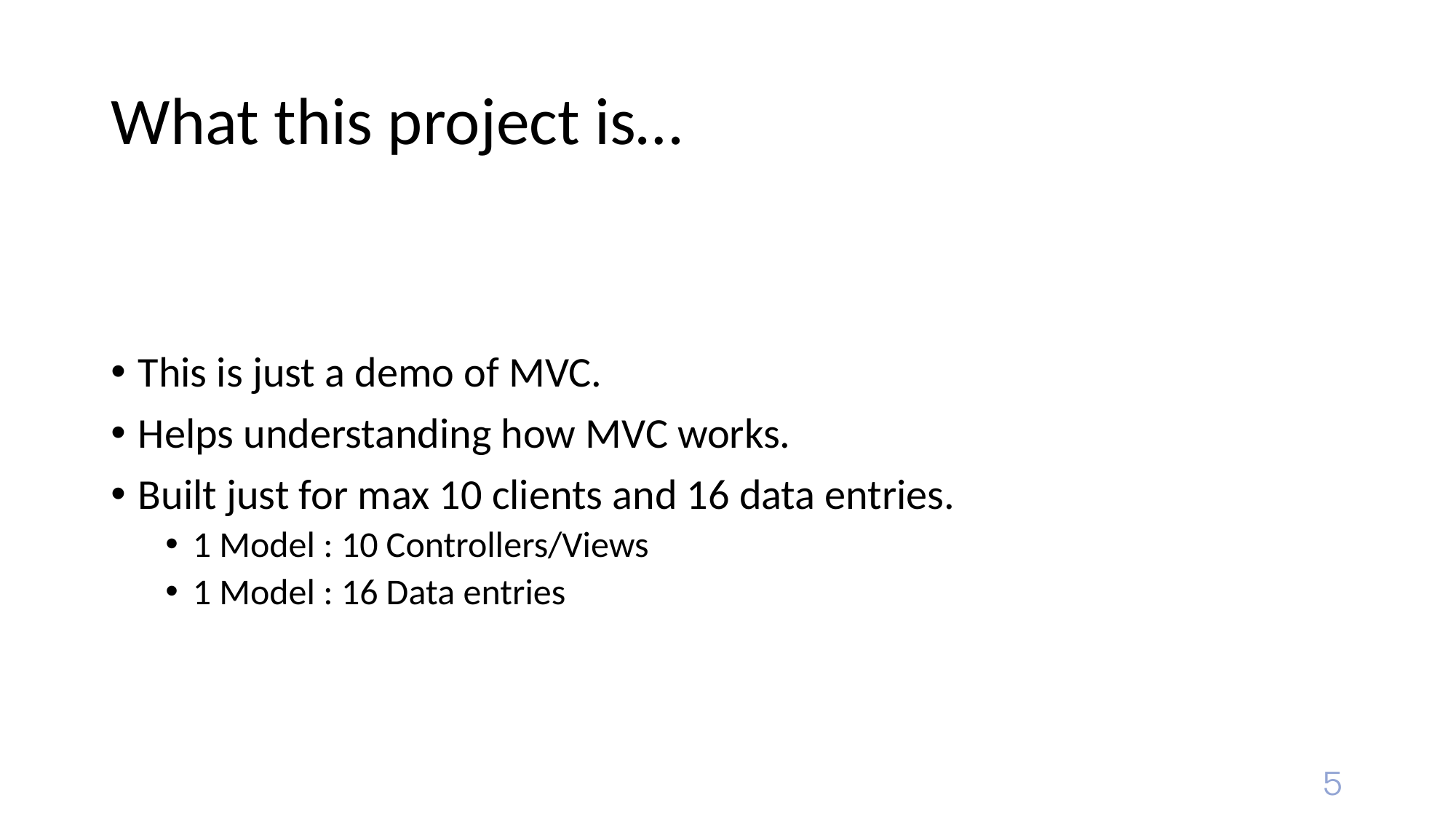

# What this project is…

This is just a demo of MVC.
Helps understanding how MVC works.
Built just for max 10 clients and 16 data entries.
1 Model : 10 Controllers/Views
1 Model : 16 Data entries

5